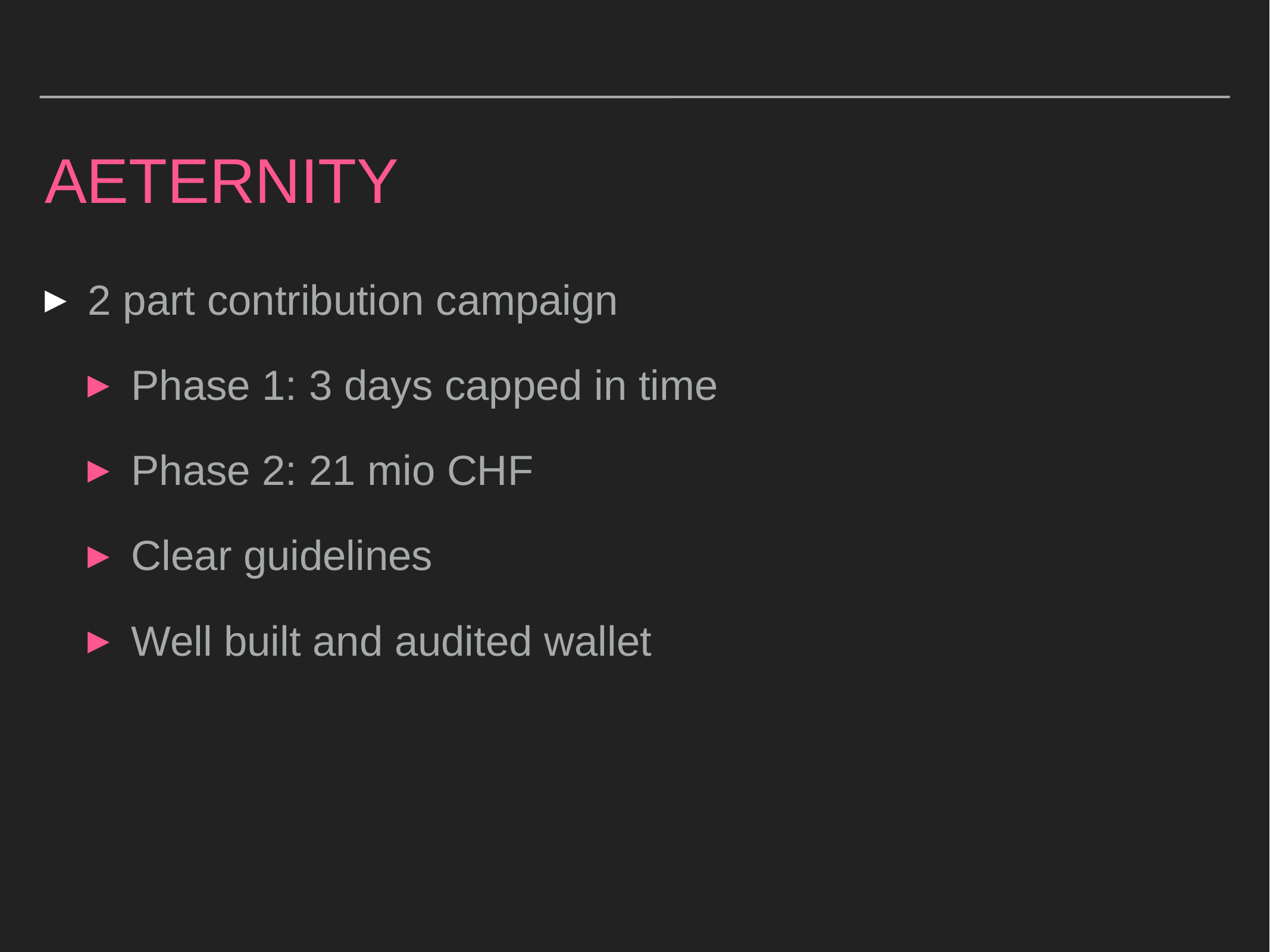

# Aeternity
2 part contribution campaign
Phase 1: 3 days capped in time
Phase 2: 21 mio CHF
Clear guidelines
Well built and audited wallet